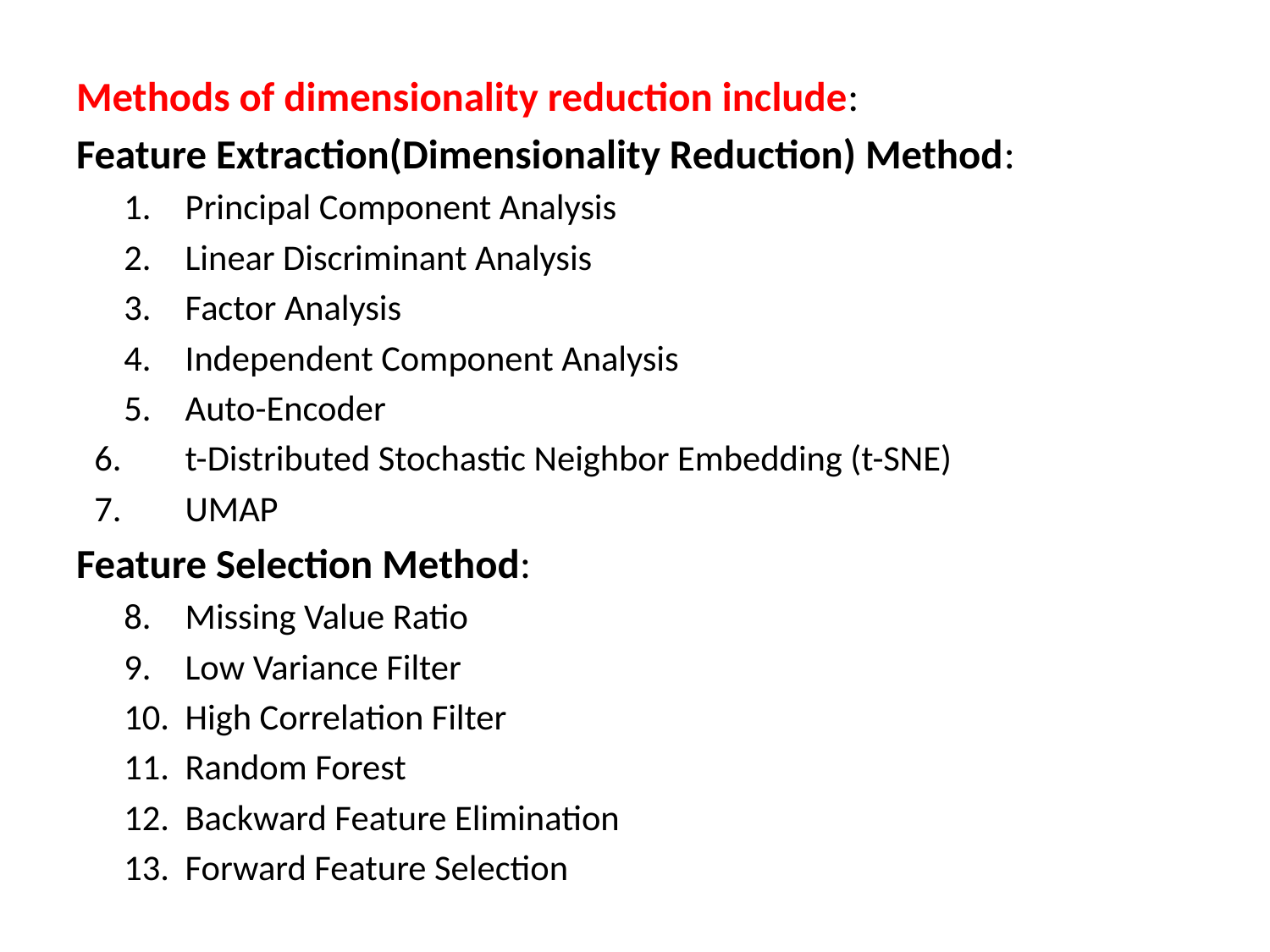

Methods of dimensionality reduction include:
Feature Extraction(Dimensionality Reduction) Method:
Principal Component Analysis
Linear Discriminant Analysis
Factor Analysis
Independent Component Analysis
Auto-Encoder
t-Distributed Stochastic Neighbor Embedding (t-SNE)
UMAP
Feature Selection Method:
Missing Value Ratio
Low Variance Filter
High Correlation Filter
Random Forest
Backward Feature Elimination
Forward Feature Selection